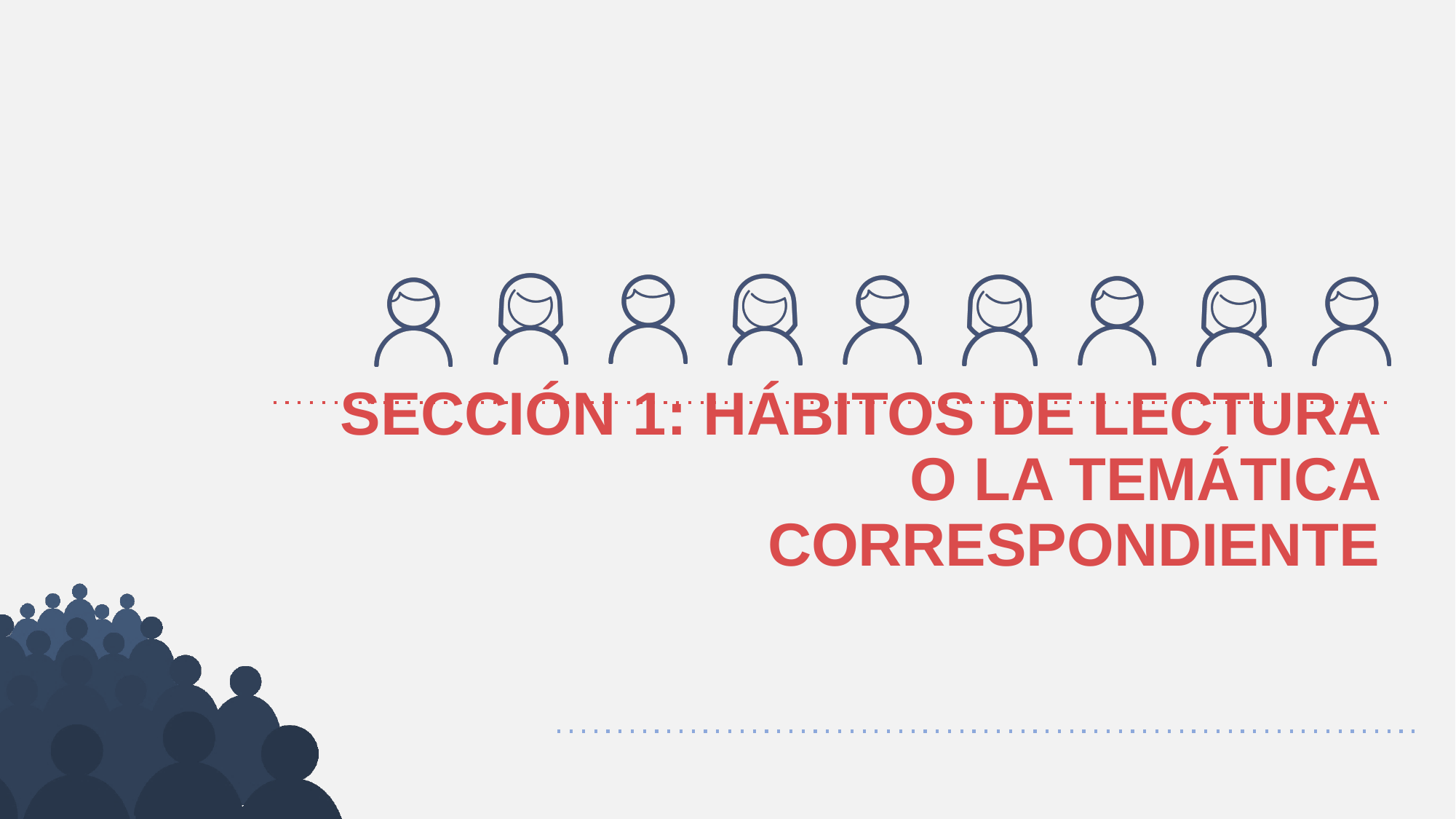

# SECCIÓN 1: HÁBITOS DE LECTURA O LA TEMÁTICA CORRESPONDIENTE